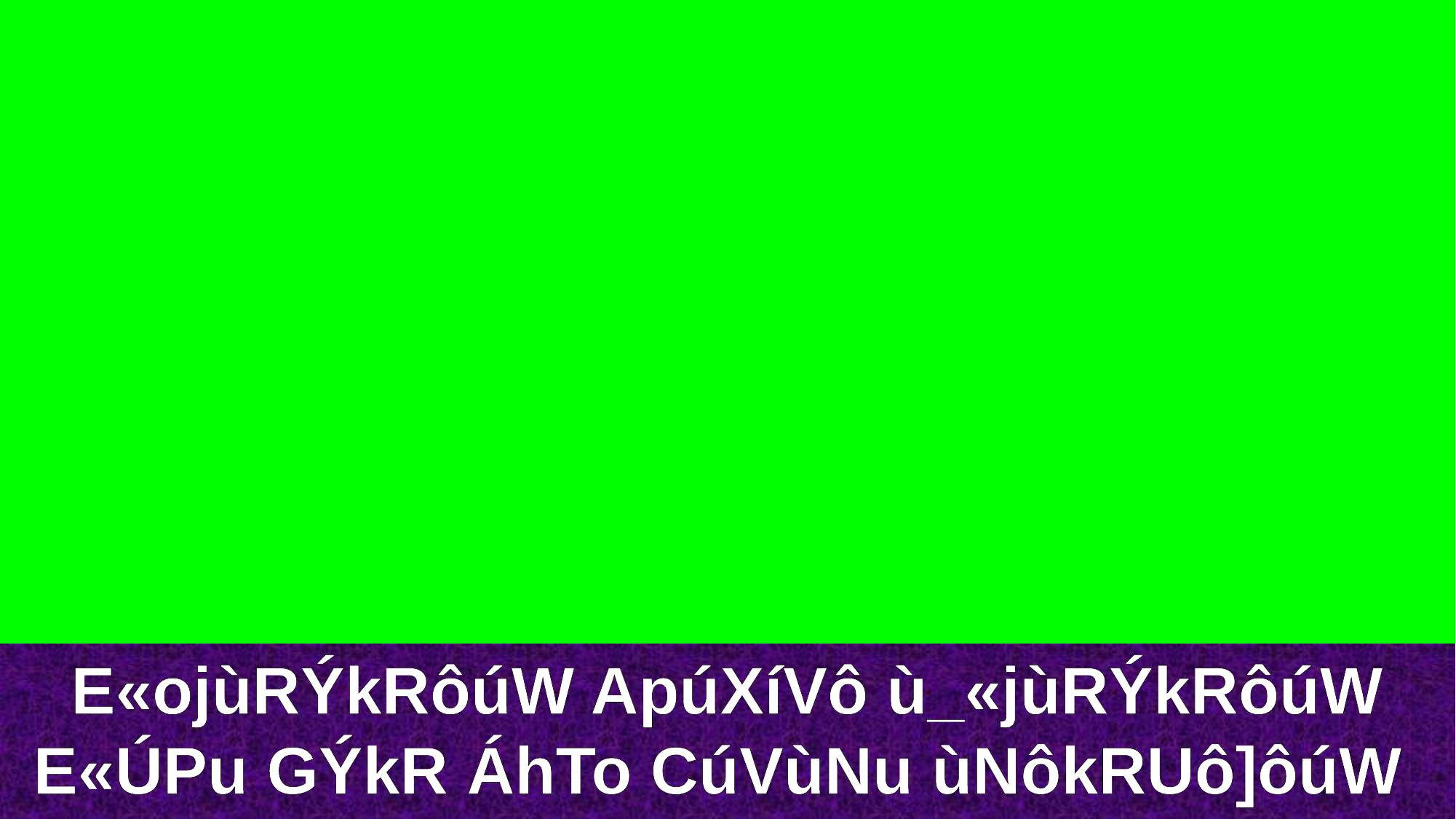

E«ojùRÝkRôúW ApúXíVô ù_«jùRÝkRôúW E«ÚPu GÝkR ÁhTo CúVùNu ùNôkRUô]ôúW